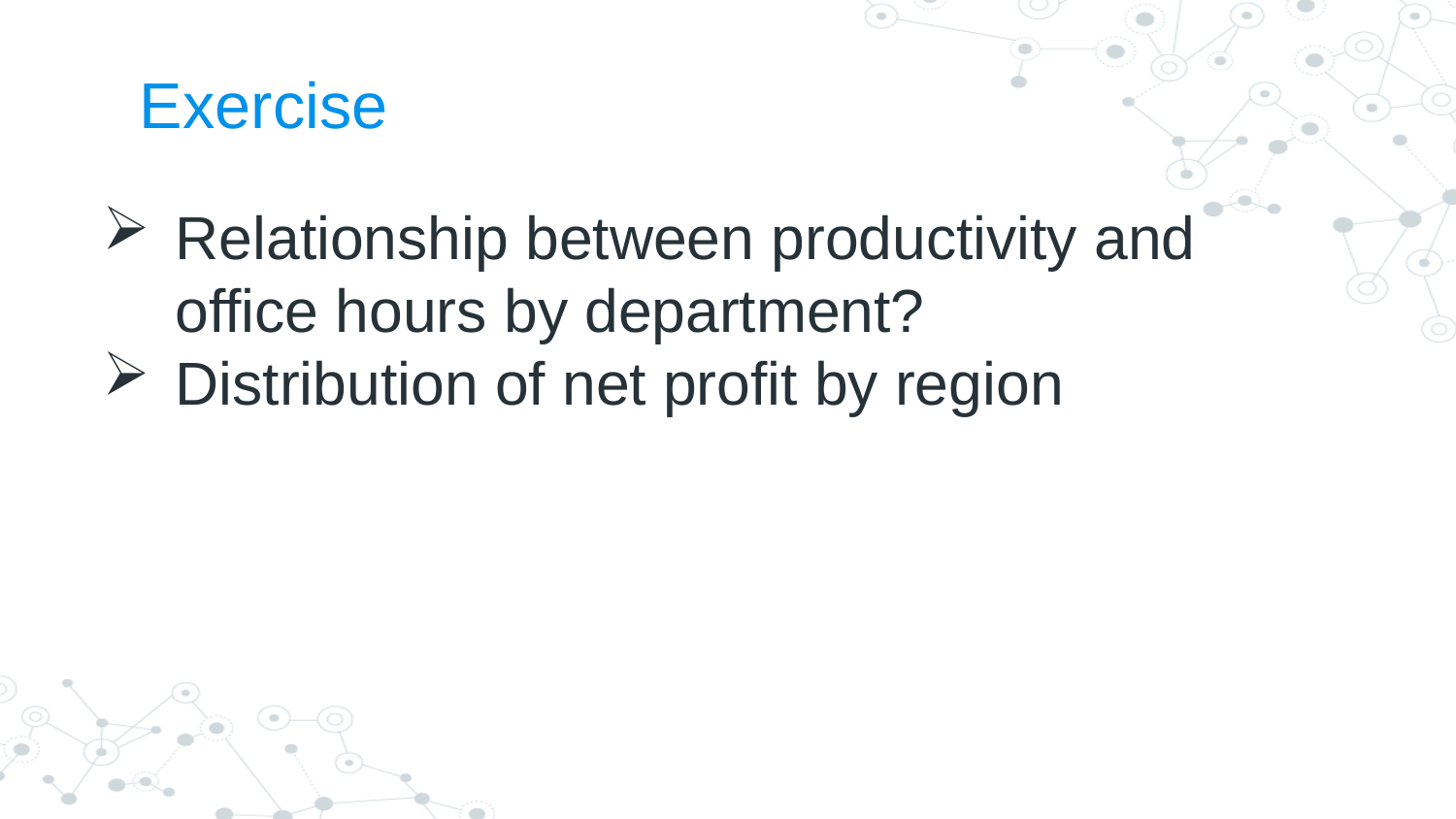

# Exercise
Relationship between productivity and office hours by department?
Distribution of net profit by region